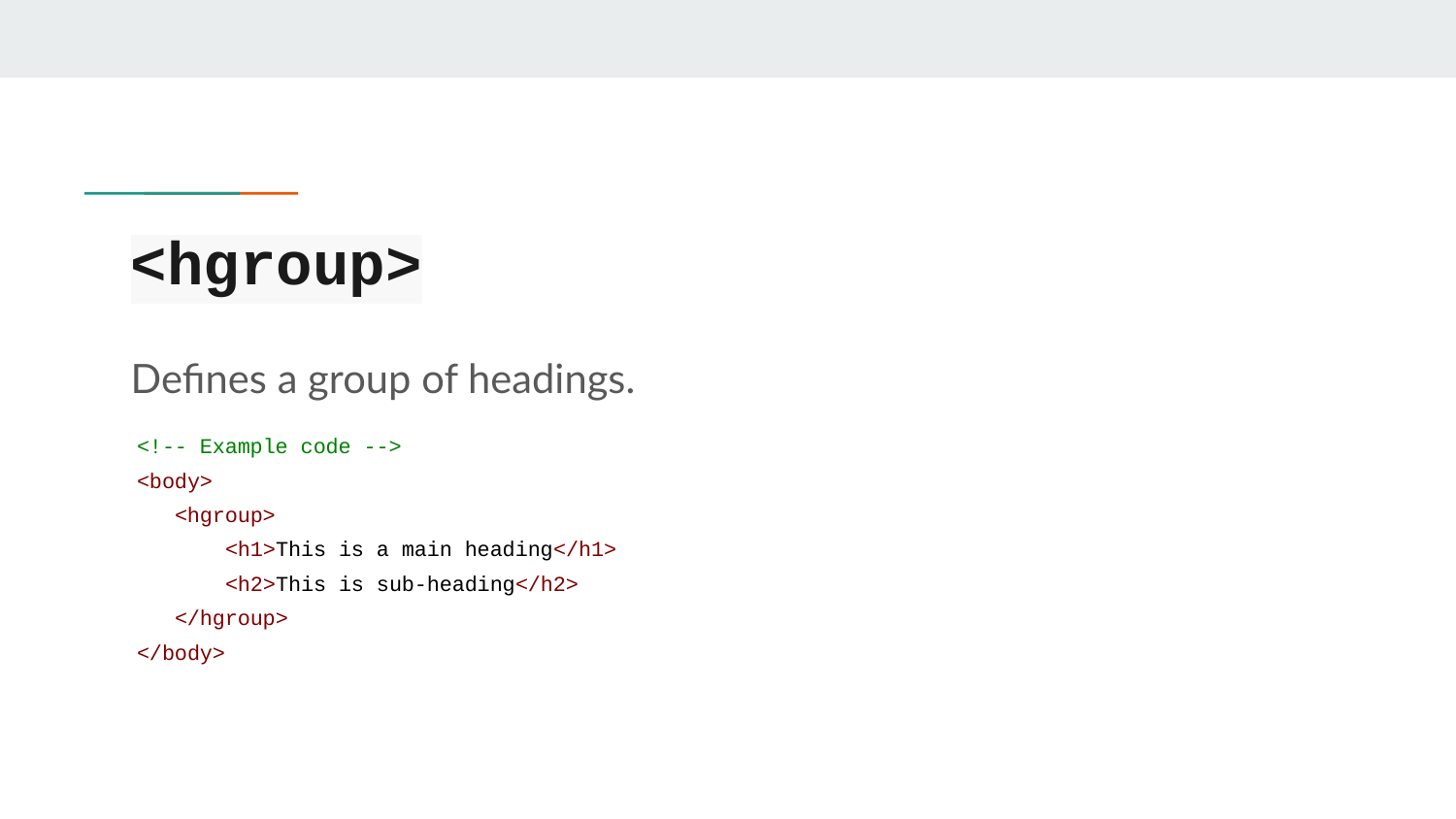

# <hgroup>
Defines a group of headings.
<!-- Example code -->
<body>
   <hgroup>
       <h1>This is a main heading</h1>
       <h2>This is sub-heading</h2>
   </hgroup>
</body>